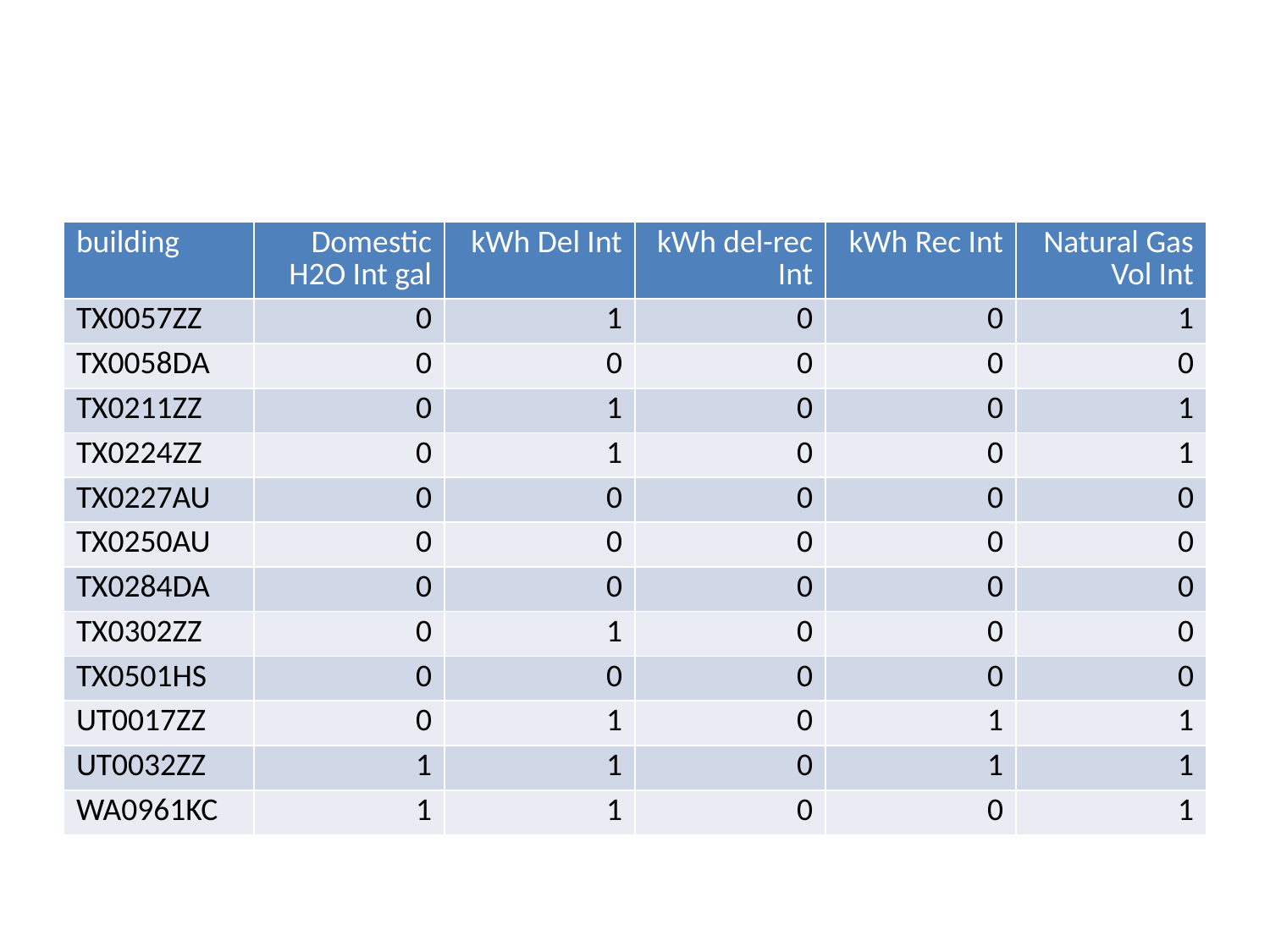

| building | Domestic H2O Int gal | kWh Del Int | kWh del-rec Int | kWh Rec Int | Natural Gas Vol Int |
| --- | --- | --- | --- | --- | --- |
| TX0057ZZ | 0 | 1 | 0 | 0 | 1 |
| TX0058DA | 0 | 0 | 0 | 0 | 0 |
| TX0211ZZ | 0 | 1 | 0 | 0 | 1 |
| TX0224ZZ | 0 | 1 | 0 | 0 | 1 |
| TX0227AU | 0 | 0 | 0 | 0 | 0 |
| TX0250AU | 0 | 0 | 0 | 0 | 0 |
| TX0284DA | 0 | 0 | 0 | 0 | 0 |
| TX0302ZZ | 0 | 1 | 0 | 0 | 0 |
| TX0501HS | 0 | 0 | 0 | 0 | 0 |
| UT0017ZZ | 0 | 1 | 0 | 1 | 1 |
| UT0032ZZ | 1 | 1 | 0 | 1 | 1 |
| WA0961KC | 1 | 1 | 0 | 0 | 1 |